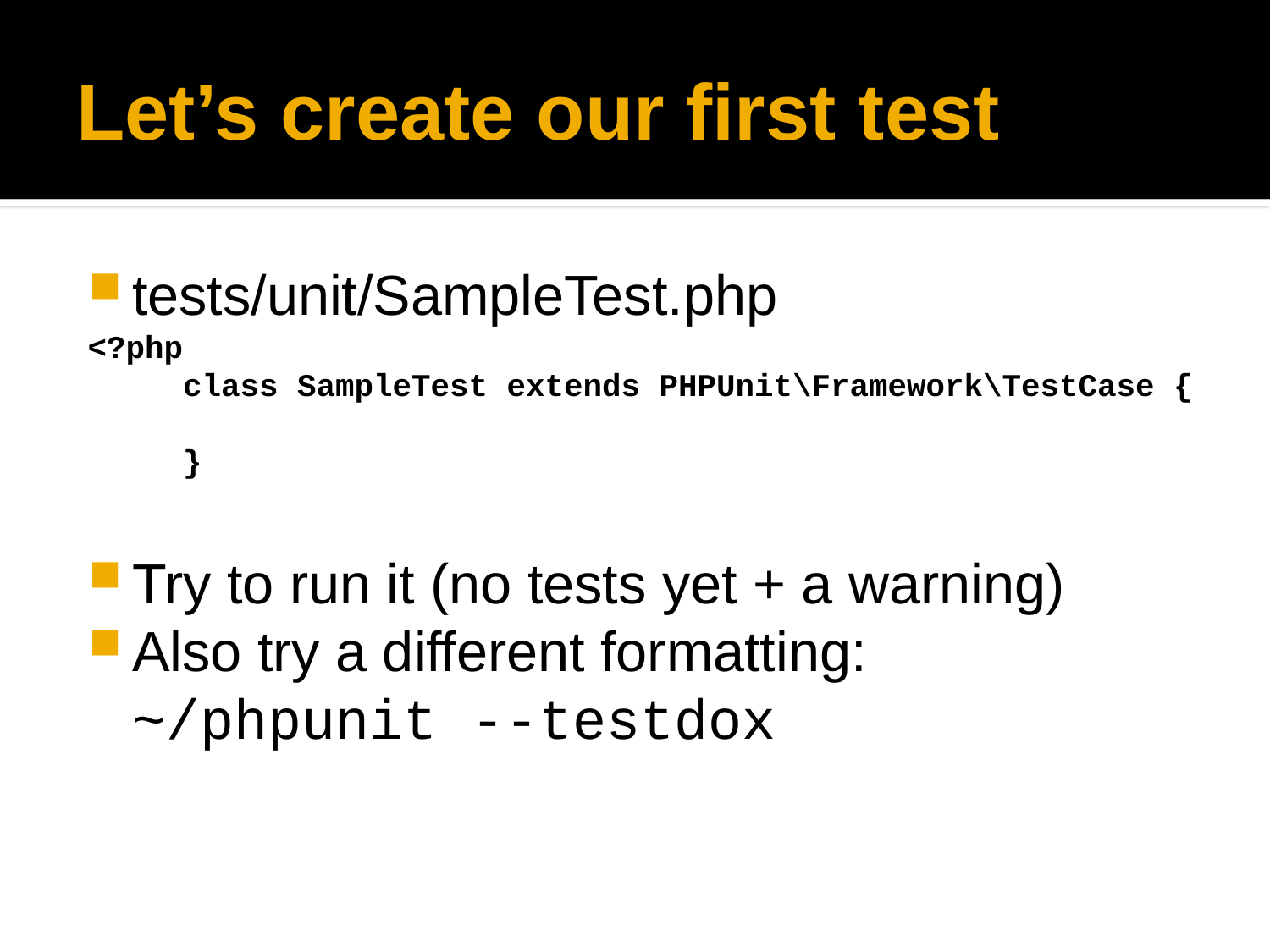

# Let’s create our first test
tests/unit/SampleTest.php
<?php
     class SampleTest extends PHPUnit\Framework\TestCase {

     }

Try to run it (no tests yet + a warning)
Also try a different formatting:
~/phpunit --testdox